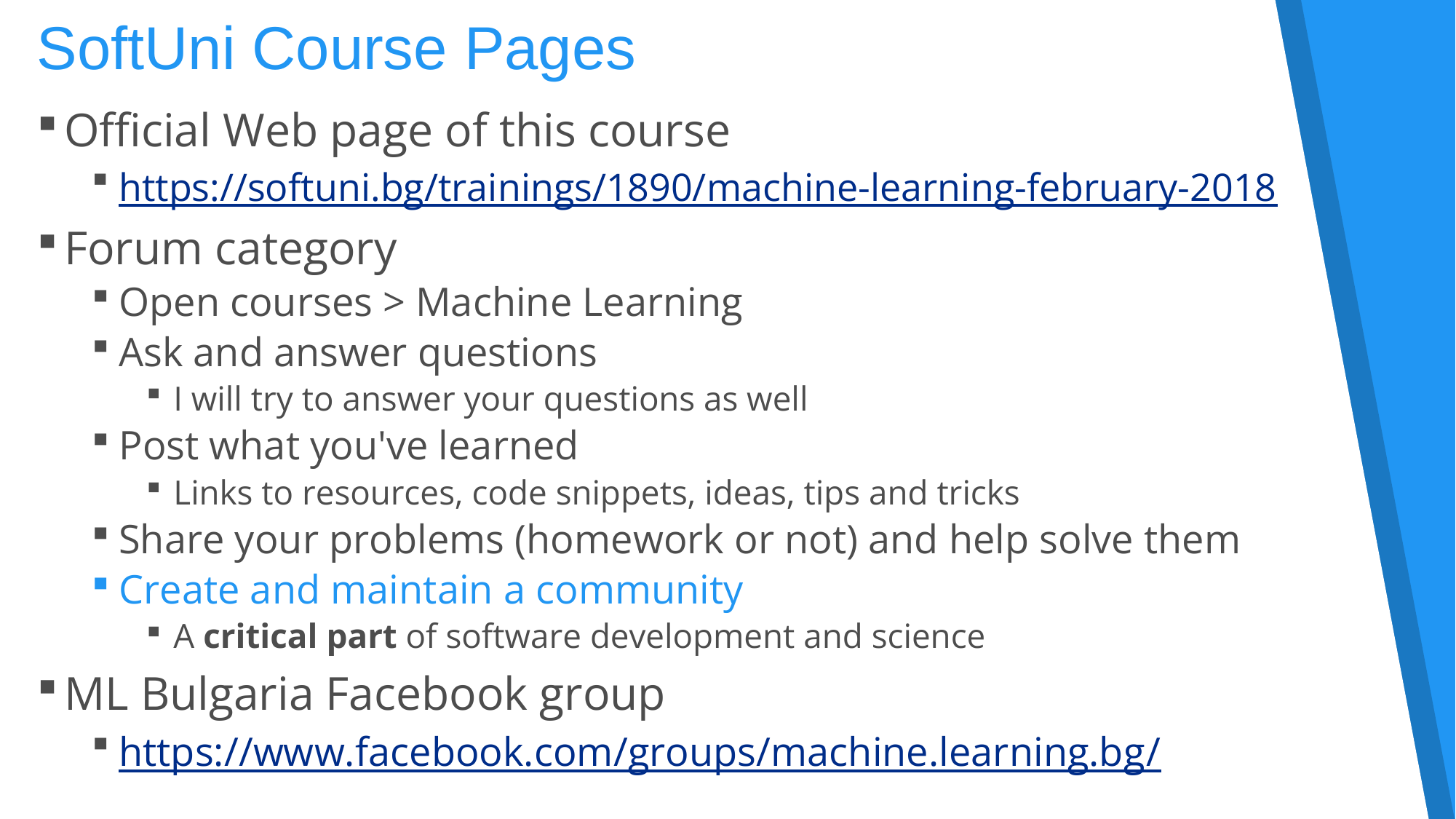

# SoftUni Course Pages
Official Web page of this course
https://softuni.bg/trainings/1890/machine-learning-february-2018
Forum category
Open courses > Machine Learning
Ask and answer questions
I will try to answer your questions as well
Post what you've learned
Links to resources, code snippets, ideas, tips and tricks
Share your problems (homework or not) and help solve them
Create and maintain a community
A critical part of software development and science
ML Bulgaria Facebook group
https://www.facebook.com/groups/machine.learning.bg/